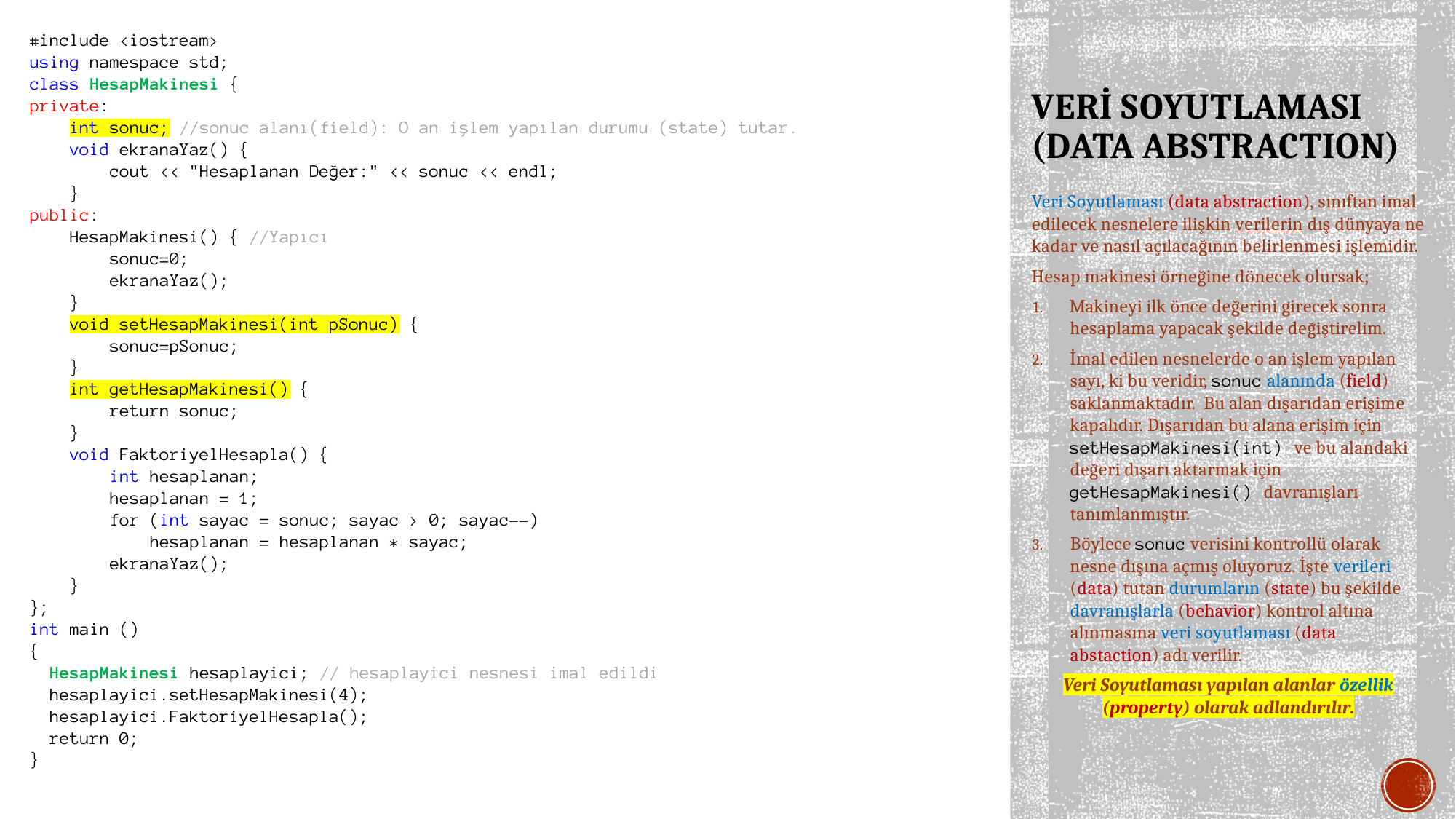

#include <iostream>
using namespace std;
class HesapMakinesi {
private:
    int sonuc; //sonuc alanı(field): O an işlem yapılan durumu (state) tutar.
    void ekranaYaz() {
        cout << "Hesaplanan Değer:" << sonuc << endl;
    }
public:
    HesapMakinesi() { //Yapıcı
        sonuc=0;
        ekranaYaz();
    }
    void setHesapMakinesi(int pSonuc) {
        sonuc=pSonuc;
    }
    int getHesapMakinesi() {
        return sonuc;
    }
    void FaktoriyelHesapla() {
        int hesaplanan;
        hesaplanan = 1;
        for (int sayac = sonuc; sayac > 0; sayac--)
            hesaplanan = hesaplanan * sayac;
        ekranaYaz();
    }
};
int main ()
{
  HesapMakinesi hesaplayici; // hesaplayici nesnesi imal edildi
  hesaplayici.setHesapMakinesi(4);
  hesaplayici.FaktoriyelHesapla();
  return 0;
}
# VERİ SOYUTLAMASI (DATA ABSTRACTION)
Veri Soyutlaması (data abstraction), sınıftan imal edilecek nesnelere ilişkin verilerin dış dünyaya ne kadar ve nasıl açılacağının belirlenmesi işlemidir.
Hesap makinesi örneğine dönecek olursak;
Makineyi ilk önce değerini girecek sonra hesaplama yapacak şekilde değiştirelim.
İmal edilen nesnelerde o an işlem yapılan sayı, ki bu veridir, sonuc alanında (field) saklanmaktadır.  Bu alan dışarıdan erişime kapalıdır. Dışarıdan bu alana erişim için setHesapMakinesi(int) ve bu alandaki değeri dışarı aktarmak için getHesapMakinesi() davranışları tanımlanmıştır.
Böylece sonuc verisini kontrollü olarak nesne dışına açmış oluyoruz. İşte verileri (data) tutan durumların (state) bu şekilde davranışlarla (behavior) kontrol altına alınmasına veri soyutlaması (data abstaction) adı verilir.
Veri Soyutlaması yapılan alanlar özellik (property) olarak adlandırılır.